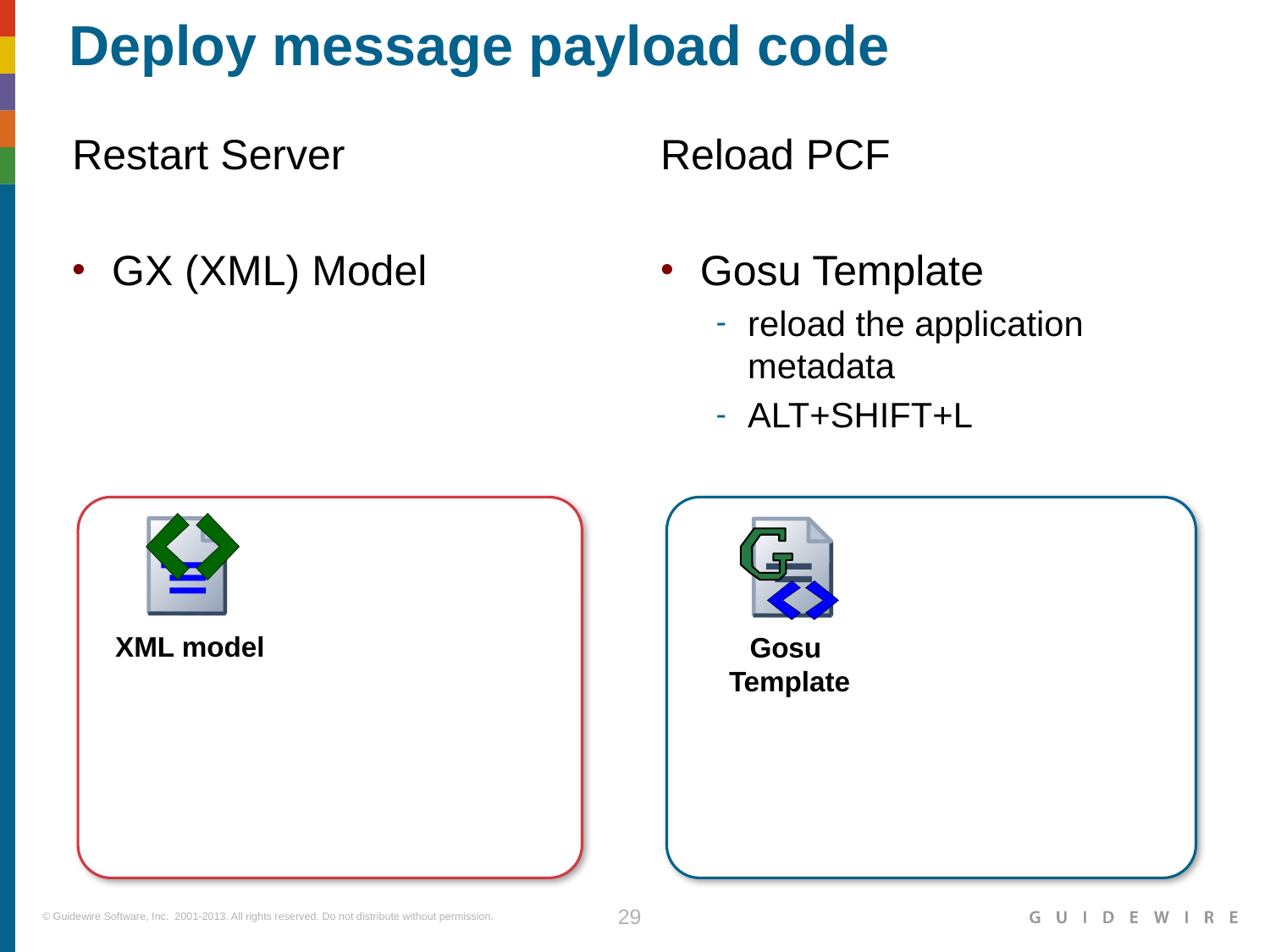

# Deploy message payload code
Restart Server
Reload PCF
GX (XML) Model
Gosu Template
reload the application metadata
ALT+SHIFT+L

XML model
Gosu
Template